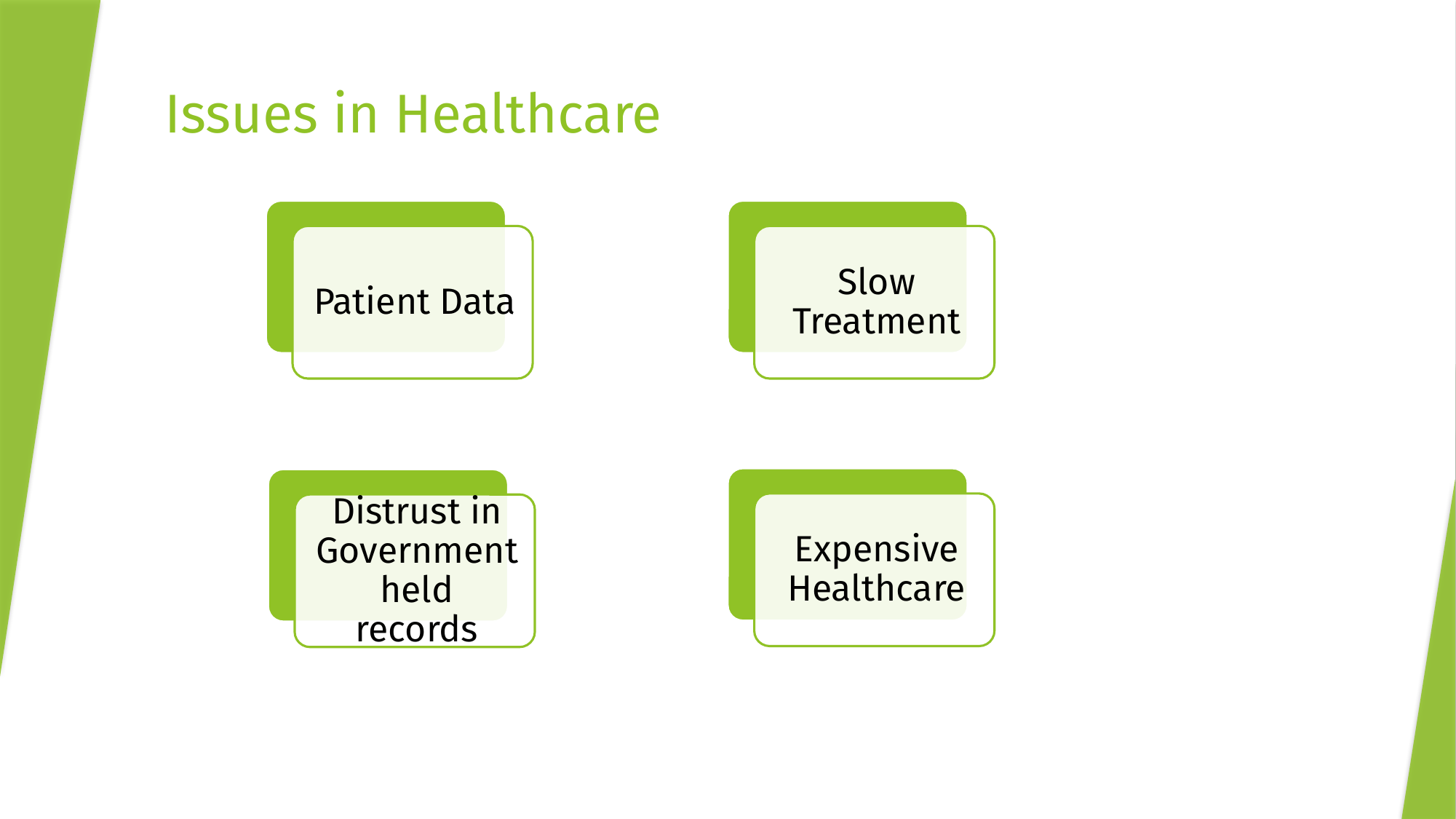

# Issues in Healthcare
Patient Data
Distrust in Government held records
Slow Treatment
Expensive Healthcare